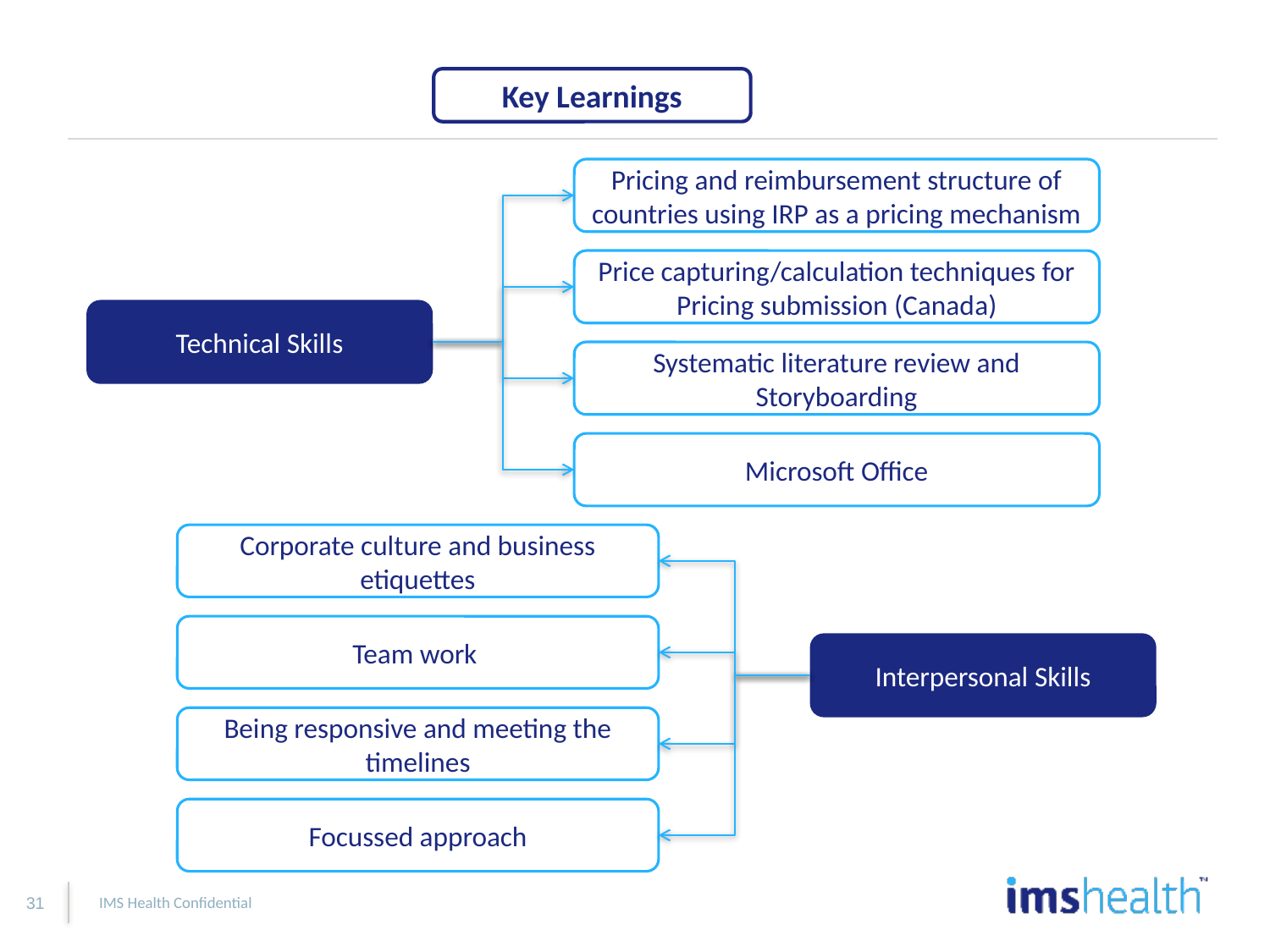

Key Learnings
Pricing and reimbursement structure of countries using IRP as a pricing mechanism
Price capturing/calculation techniques for Pricing submission (Canada)
Technical Skills
Systematic literature review and Storyboarding
Microsoft Office
Corporate culture and business etiquettes
Team work
Interpersonal Skills
Being responsive and meeting the timelines
Focussed approach
IMS Health Confidential